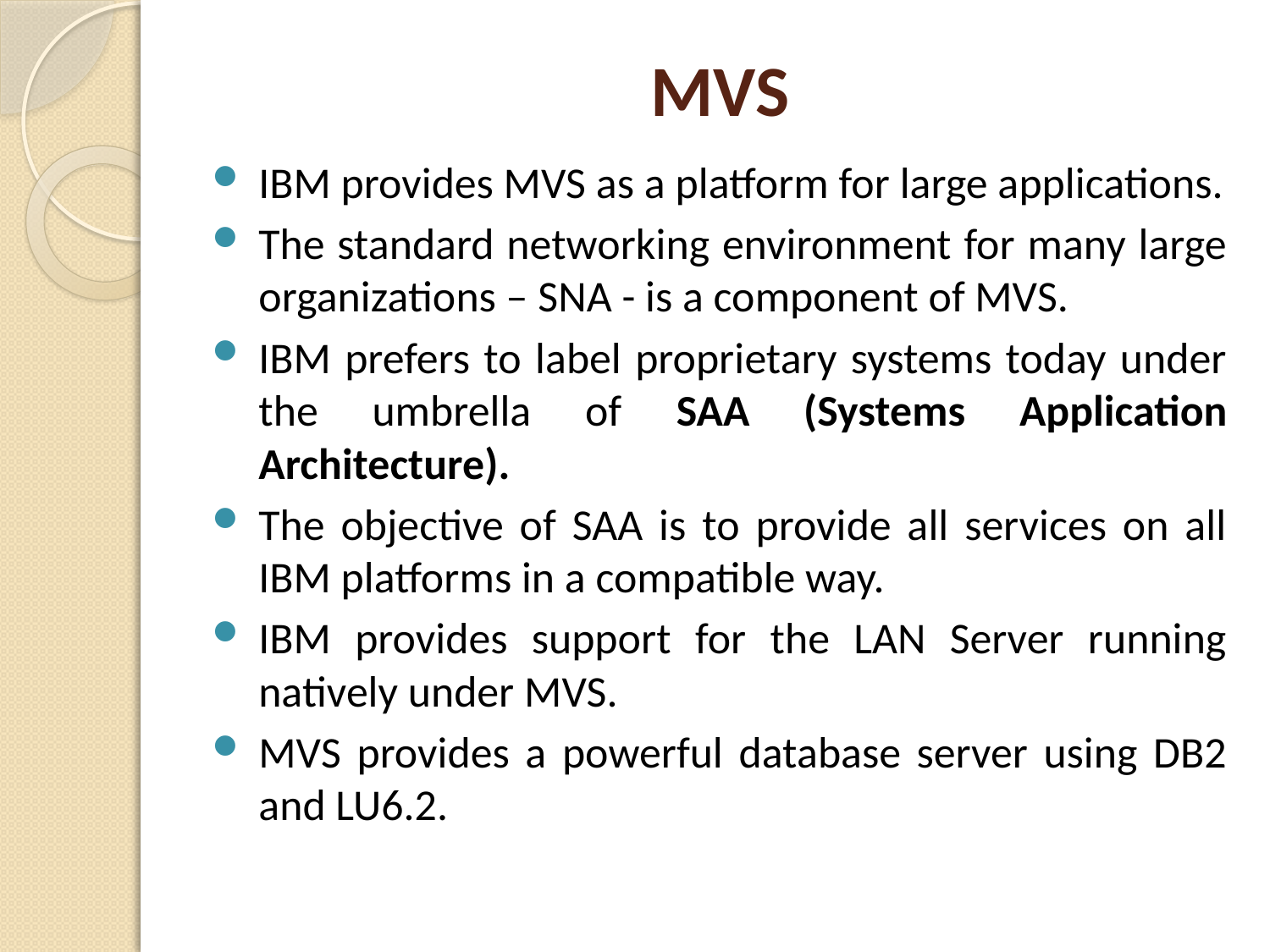

# MVS
IBM provides MVS as a platform for large applications.
The standard networking environment for many large organizations – SNA - is a component of MVS.
IBM prefers to label proprietary systems today under the umbrella of SAA (Systems Application Architecture).
The objective of SAA is to provide all services on all IBM platforms in a compatible way.
IBM provides support for the LAN Server running natively under MVS.
MVS provides a powerful database server using DB2 and LU6.2.